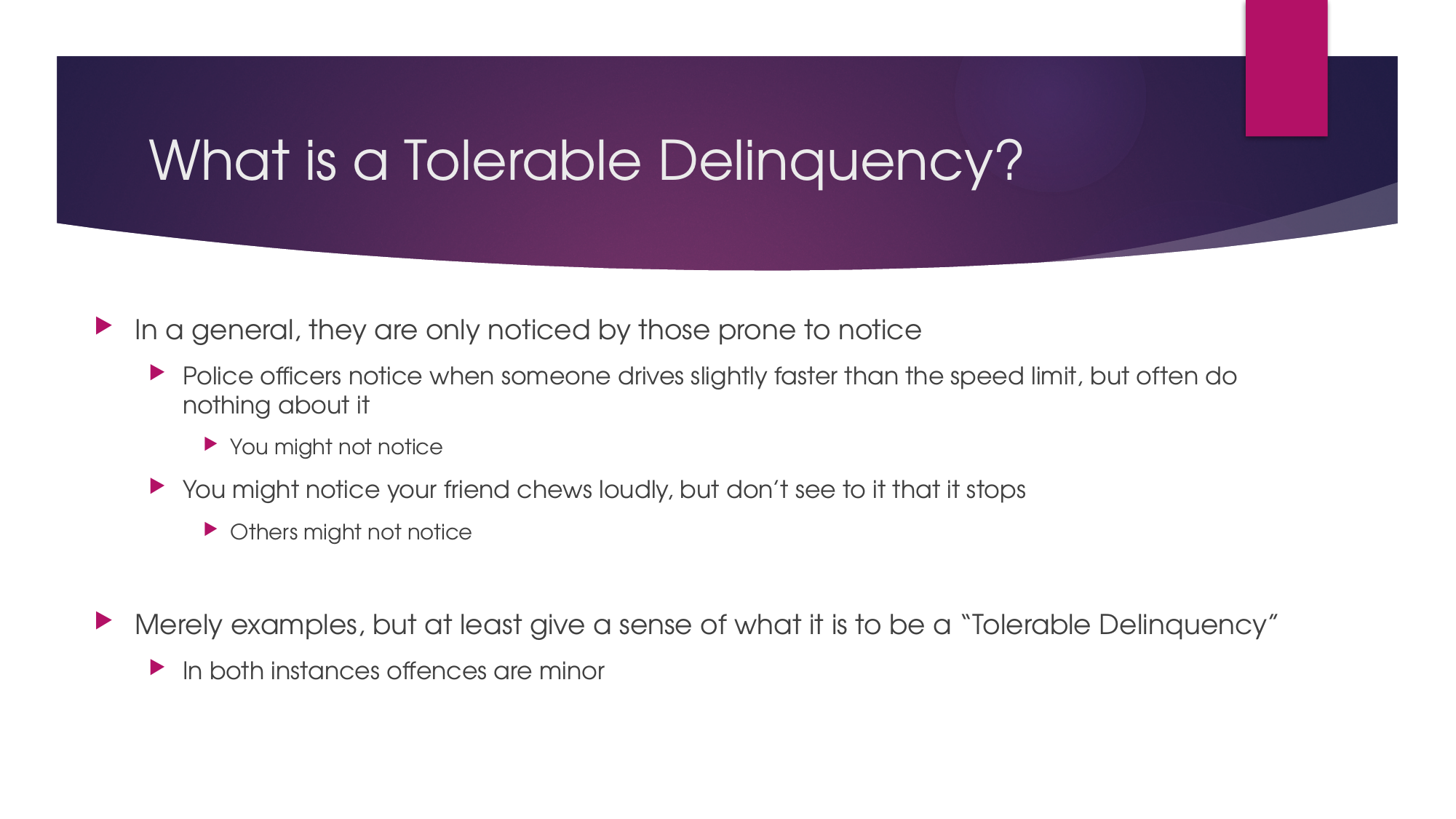

# What is a Tolerable Delinquency?
In a general, they are only noticed by those prone to notice
Police officers notice when someone drives slightly faster than the speed limit, but often do nothing about it
You might not notice
You might notice your friend chews loudly, but don’t see to it that it stops
Others might not notice

Merely examples, but at least give a sense of what it is to be a “Tolerable Delinquency”
In both instances offences are minor